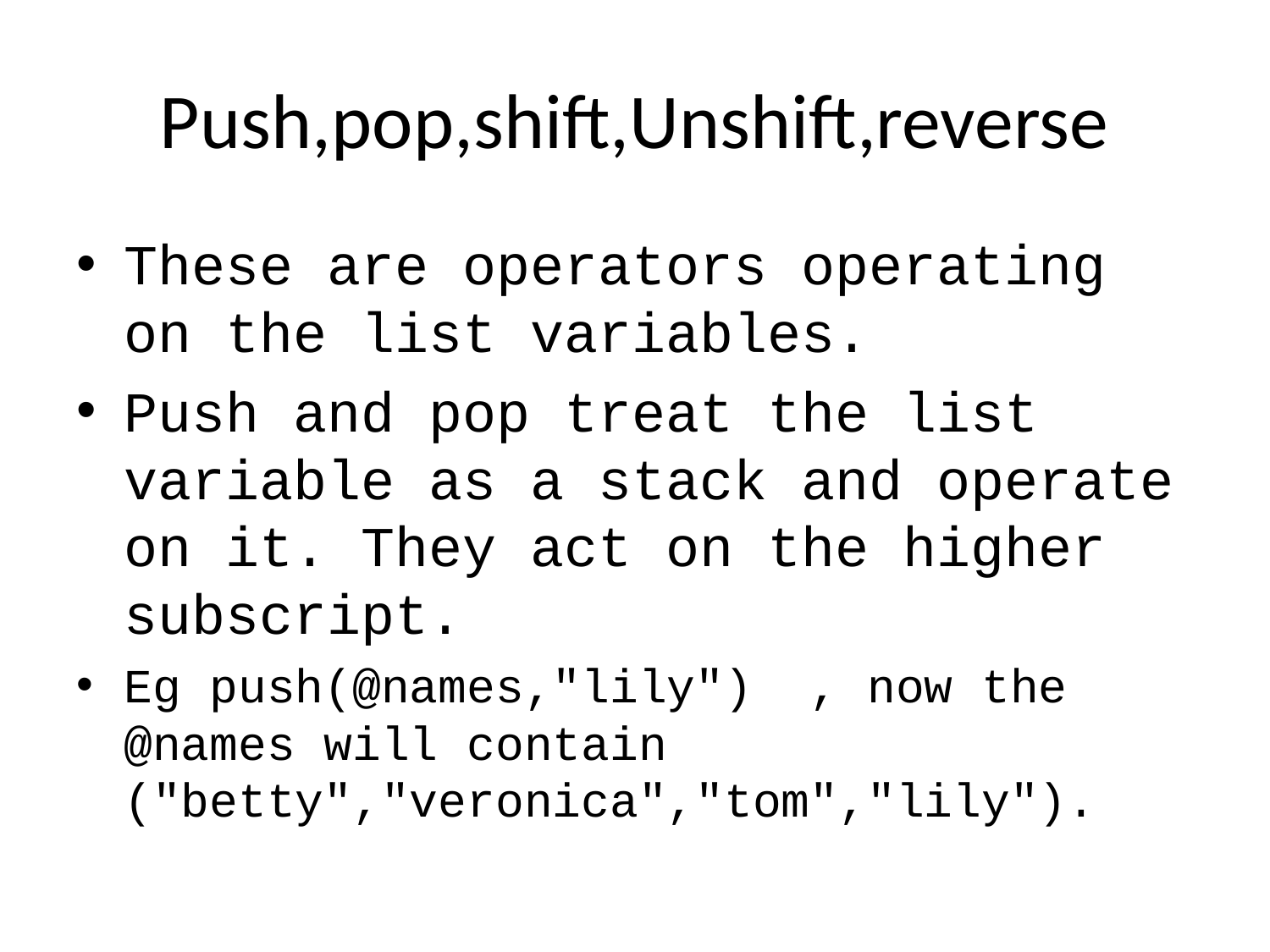

# Push,pop,shift,Unshift,reverse
These are operators operating on the list variables.
Push and pop treat the list variable as a stack and operate on it. They act on the higher subscript.
Eg push(@names,"lily")  , now the @names will contain ("betty","veronica","tom","lily").